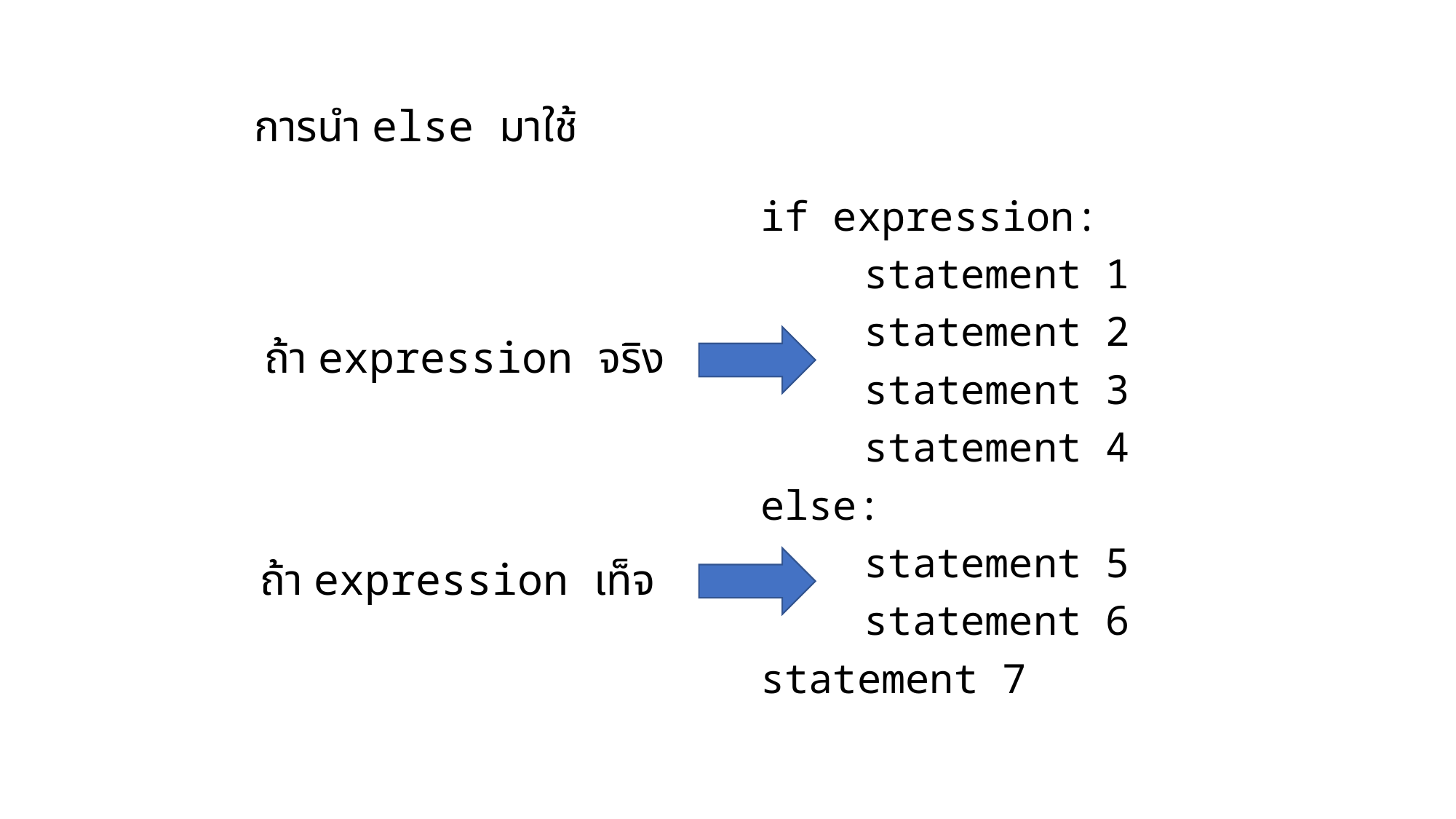

# การนำ else มาใช้
if expression:
	statement 1
	statement 2
	statement 3
	statement 4
else:
	statement 5
	statement 6
statement 7

ถ้า expression จริง

ถ้า expression เท็จ